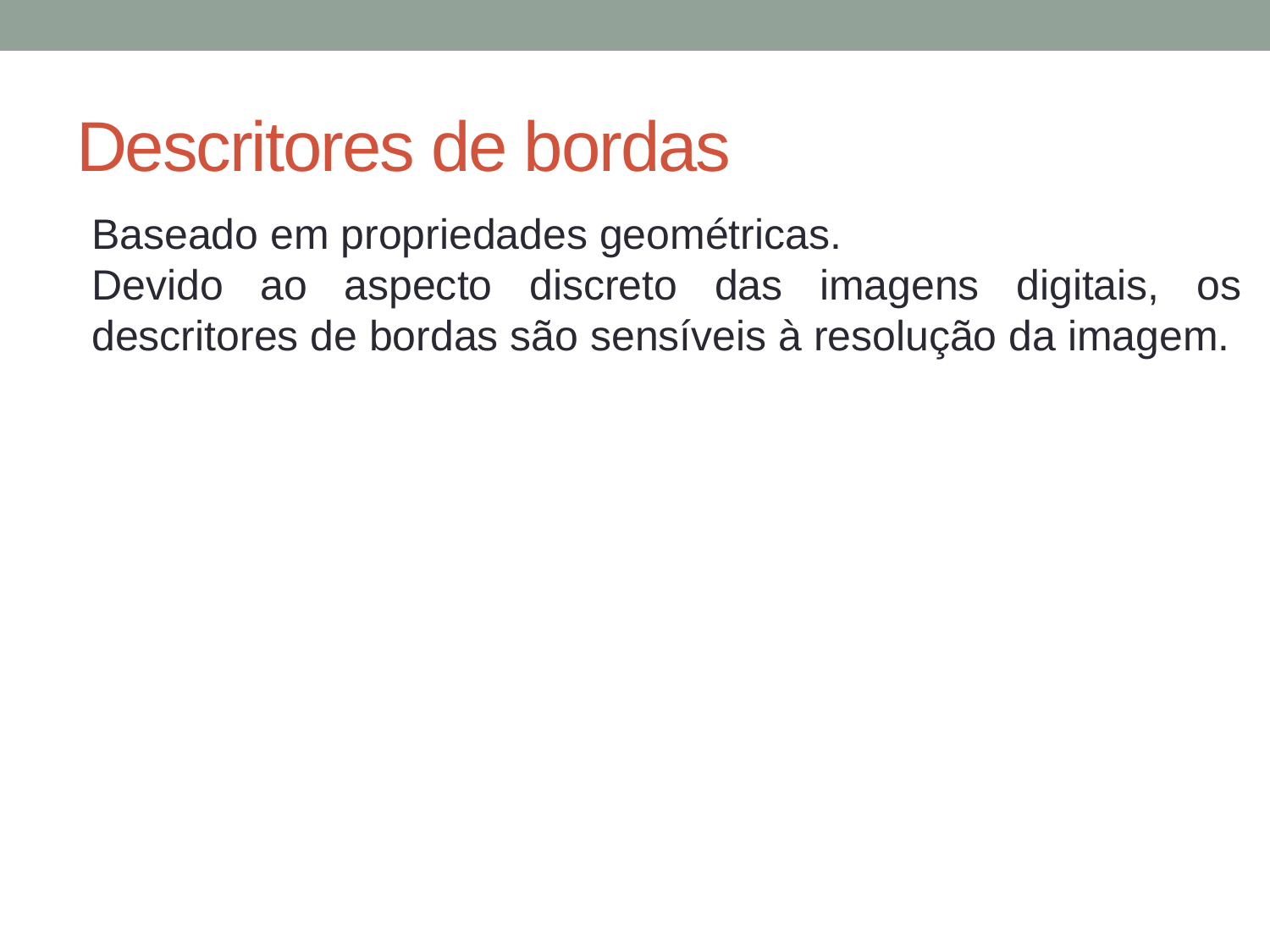

# Descritores de bordas
Baseado em propriedades geométricas.
Devido ao aspecto discreto das imagens digitais, os descritores de bordas são sensíveis à resolução da imagem.